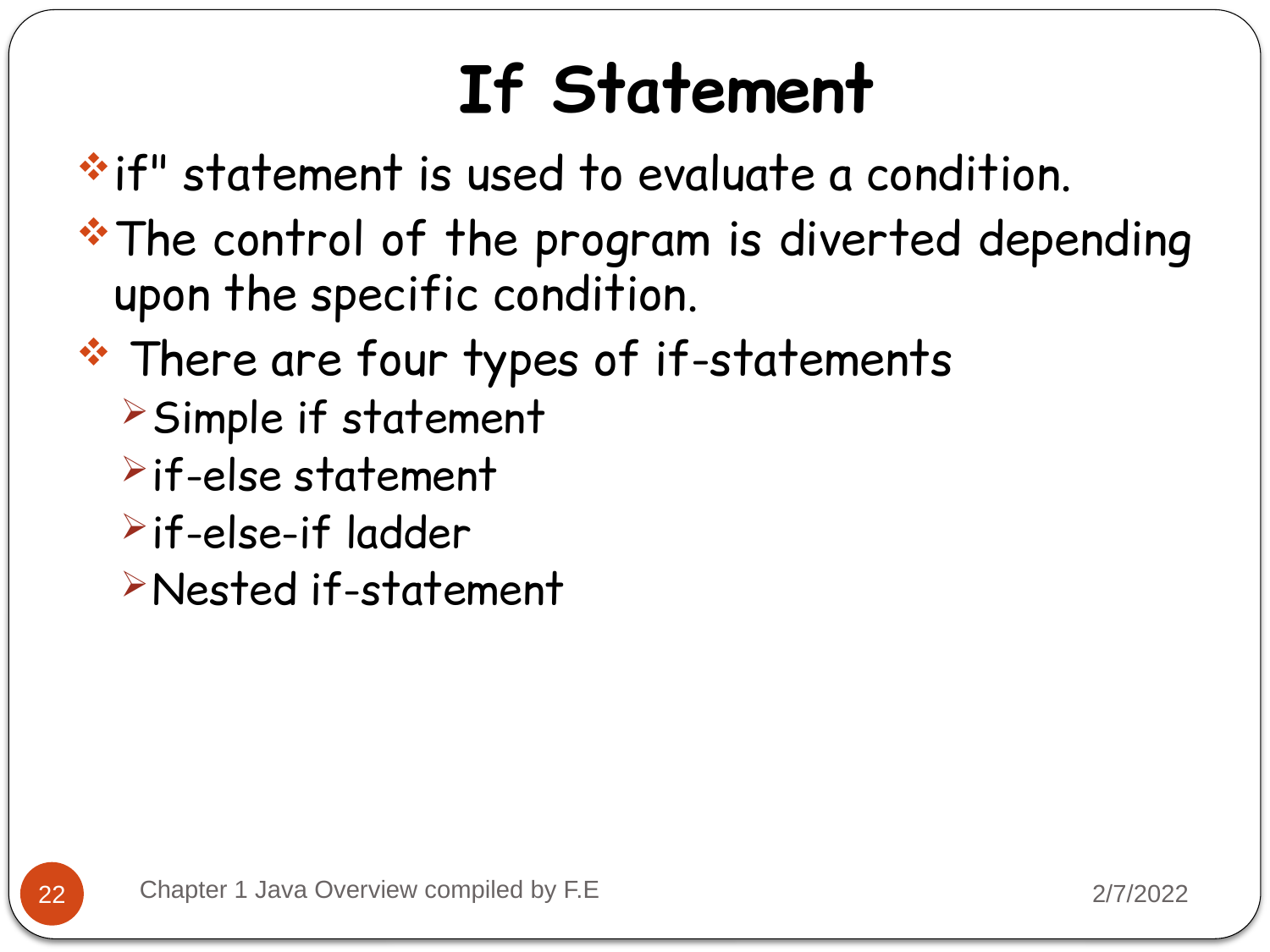

# If Statement
if" statement is used to evaluate a condition.
The control of the program is diverted depending upon the specific condition.
 There are four types of if-statements
Simple if statement
if-else statement
if-else-if ladder
Nested if-statement
Chapter 1 Java Overview compiled by F.E
2/7/2022
22